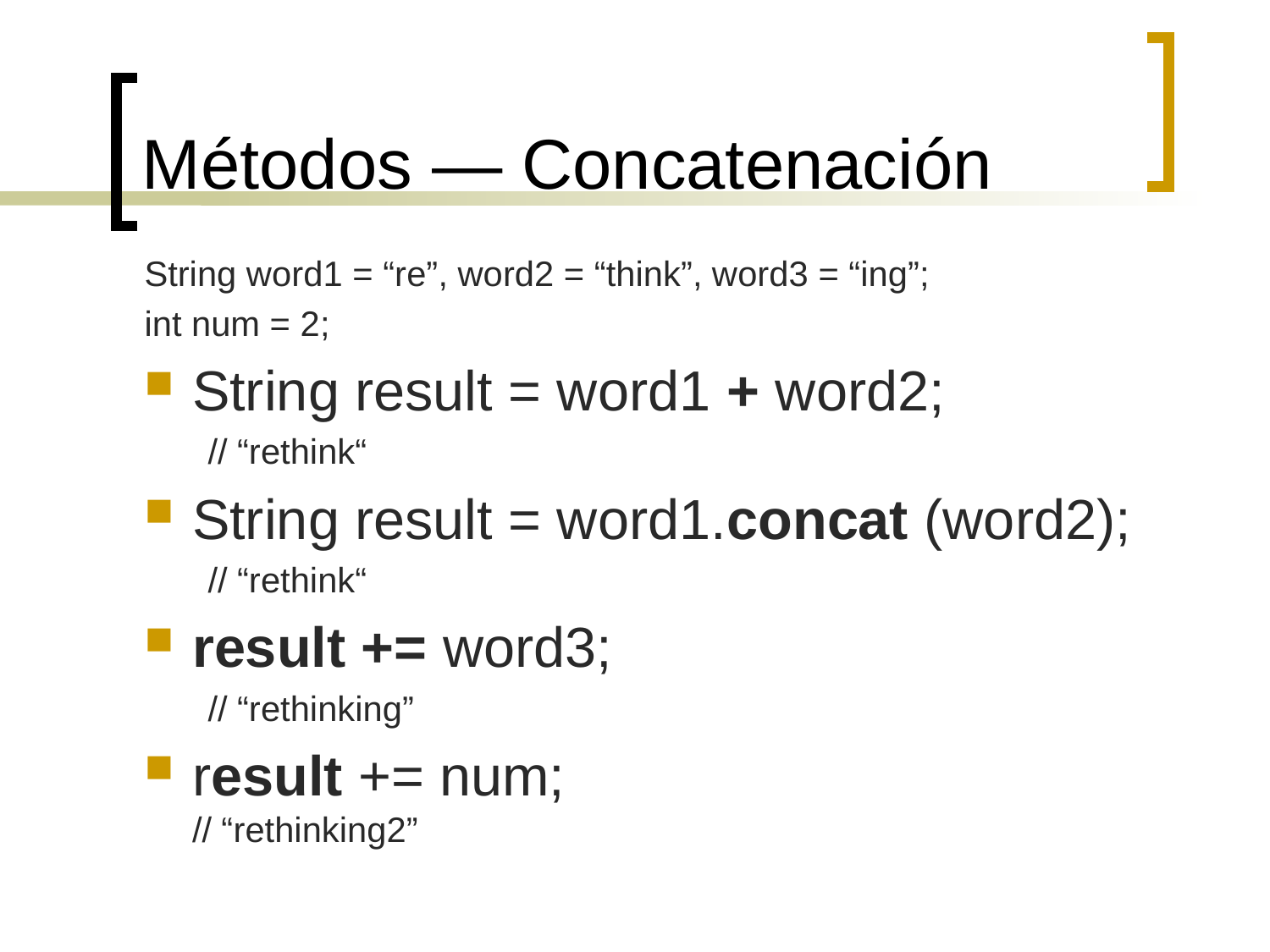

# Métodos — Concatenación
String word1 = “re”, word2 = “think”, word3 = “ing”;
int num = 2;
String result = word1 + word2;
// “rethink“
String result = word1.concat (word2);
// “rethink“
result += word3;
// “rethinking”
result += num;
// “rethinking2”